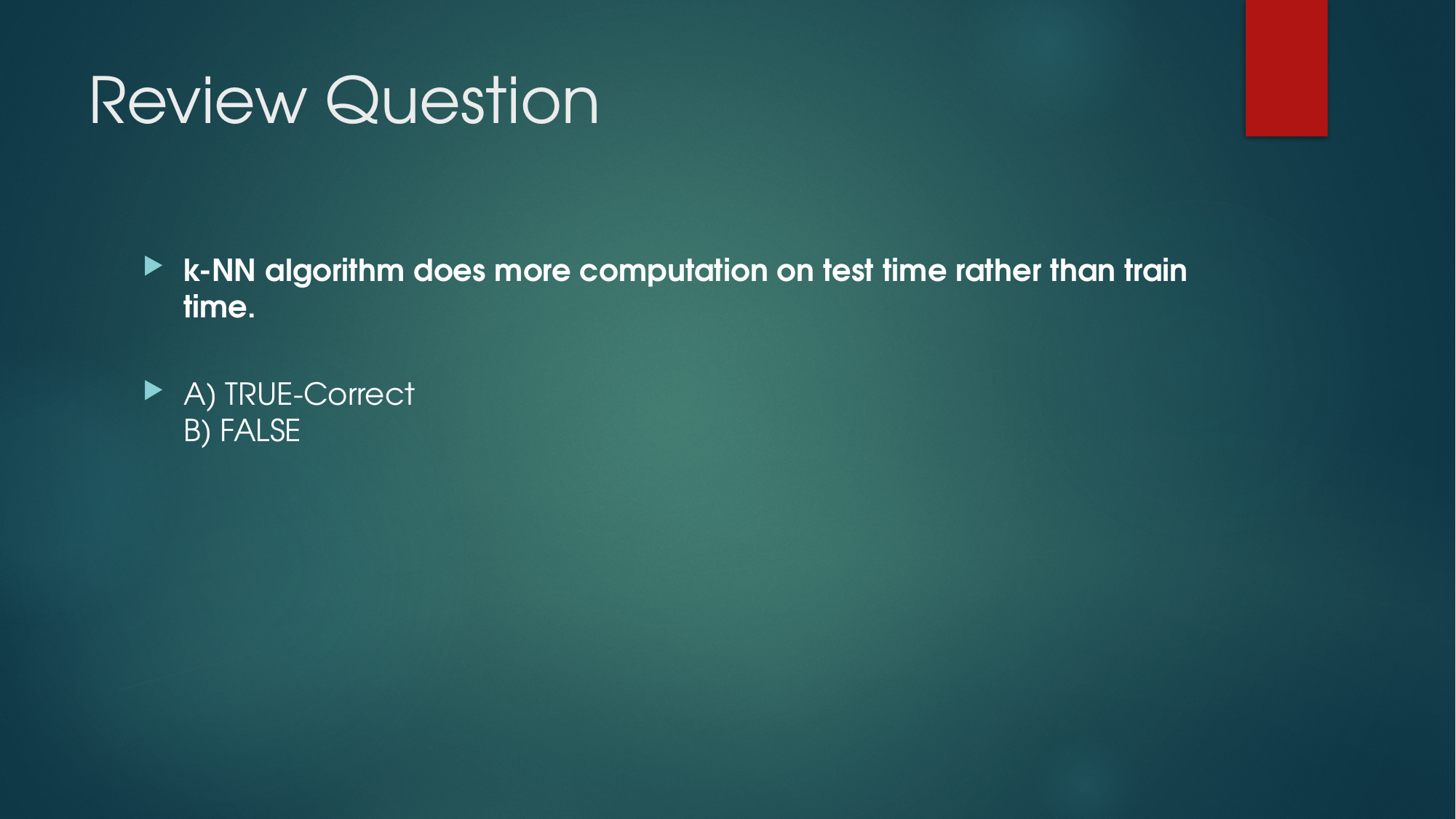

# Review Question
k-NN algorithm does more computation on test time rather than train time.
A) TRUE-Correct
B) FALSE